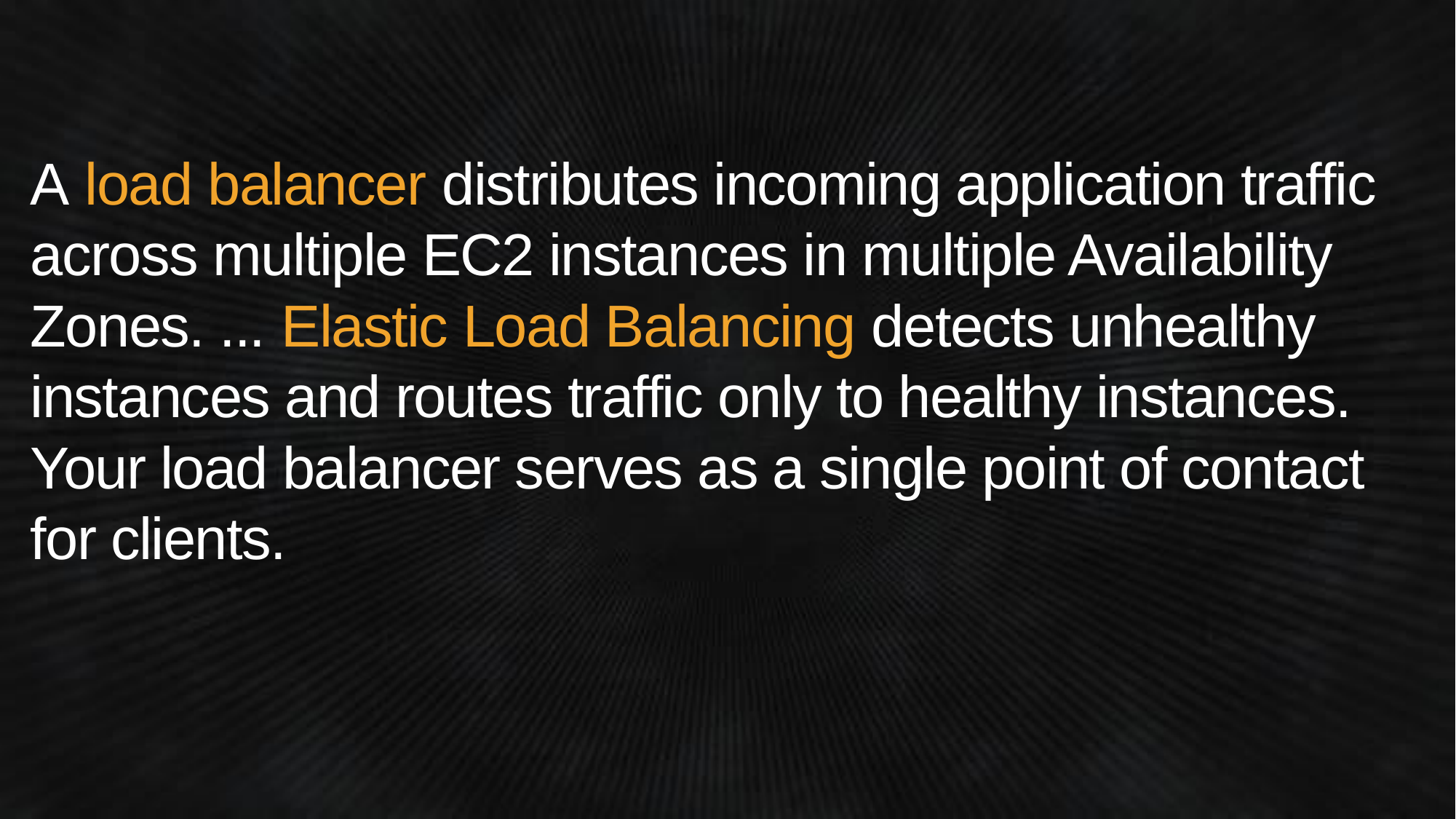

A load balancer distributes incoming application traffic across multiple EC2 instances in multiple Availability Zones. ... Elastic Load Balancing detects unhealthy instances and routes traffic only to healthy instances. Your load balancer serves as a single point of contact for clients.